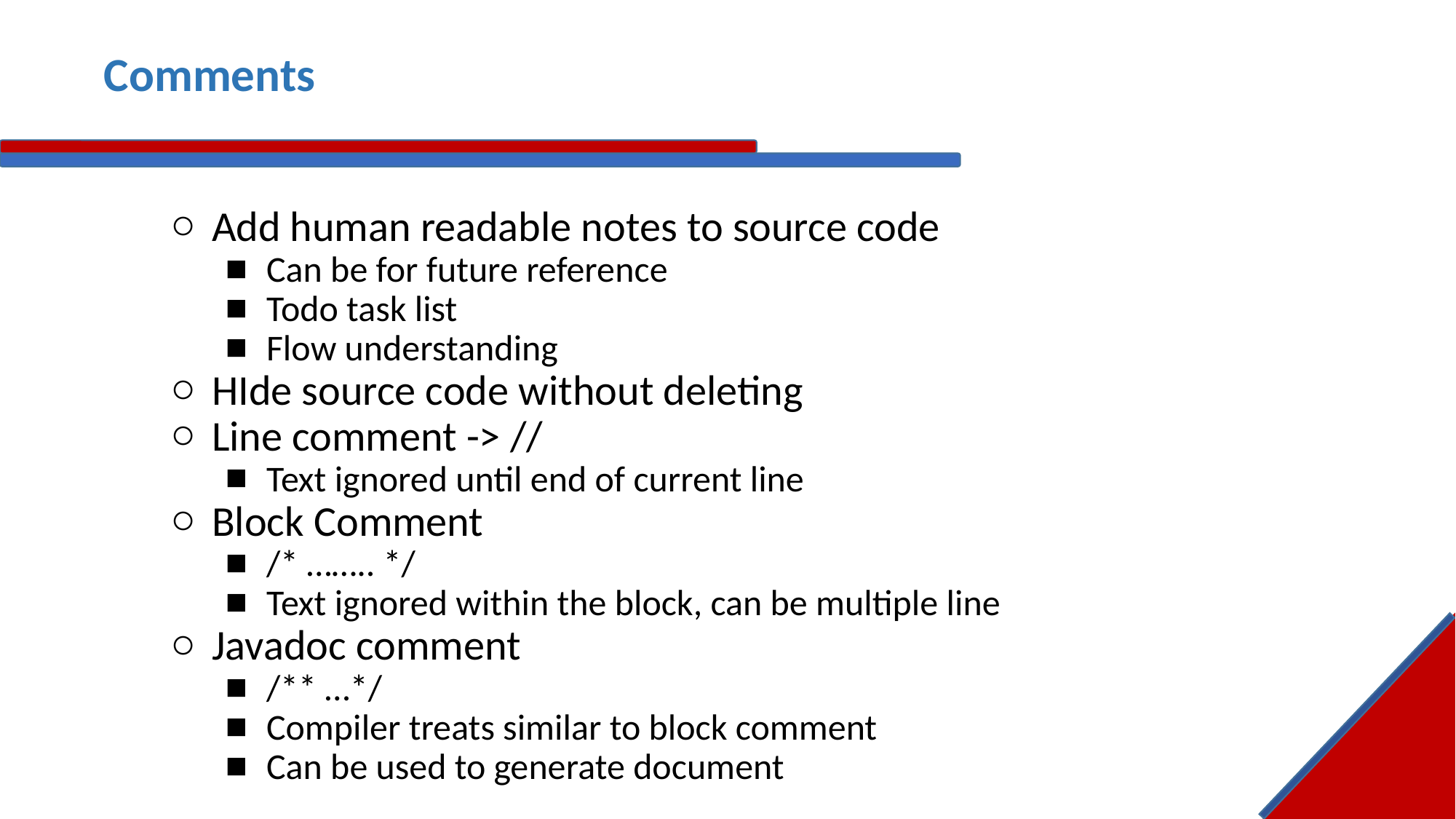

# Comments

Add human readable notes to source code
Can be for future reference
Todo task list
Flow understanding
HIde source code without deleting
Line comment -> //
Text ignored until end of current line
Block Comment
/* …….. */
Text ignored within the block, can be multiple line
Javadoc comment
/** …*/
Compiler treats similar to block comment
Can be used to generate document